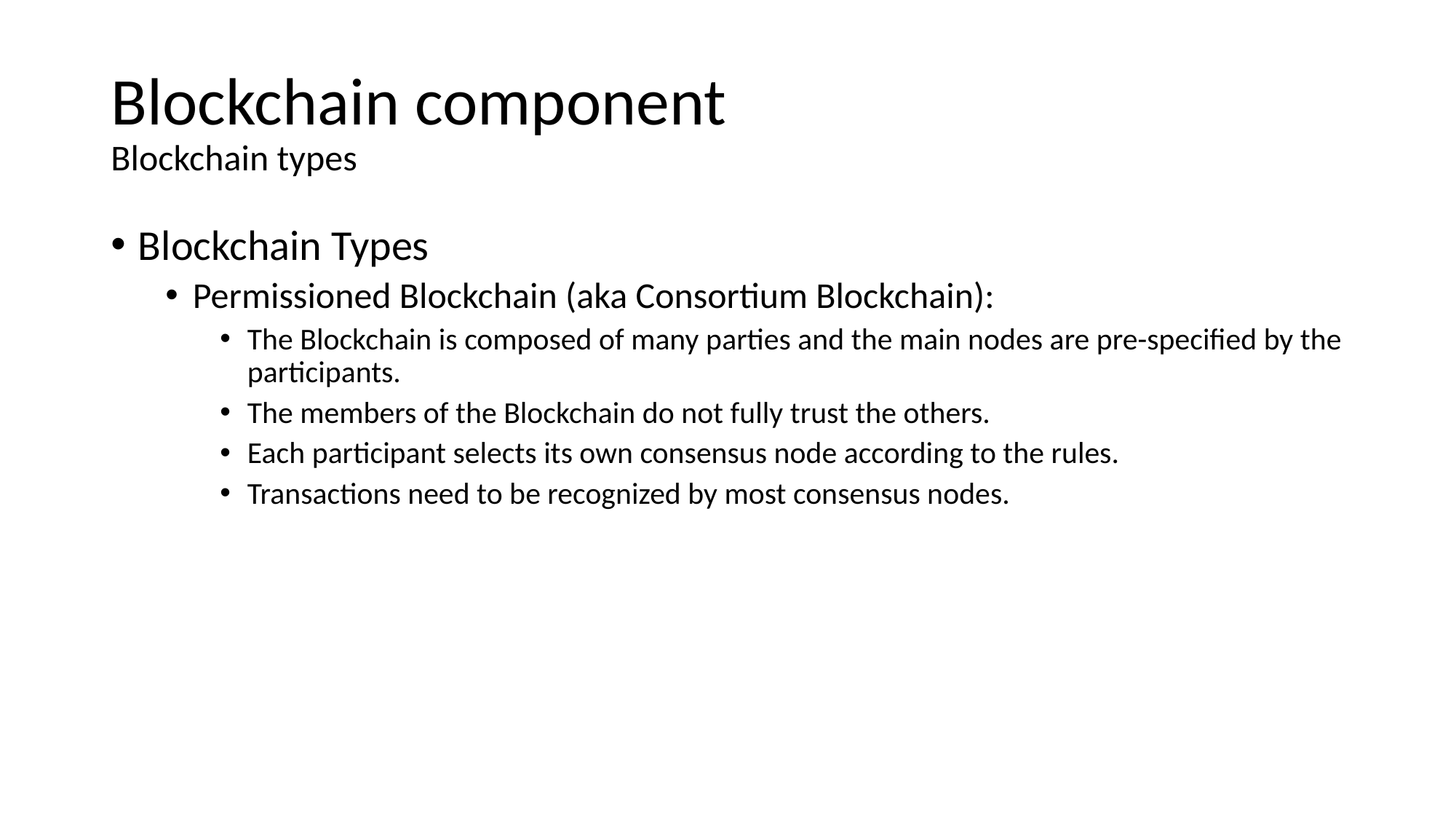

# Blockchain component Blockchain types
Blockchain Types
Permissioned Blockchain (aka Consortium Blockchain):
The Blockchain is composed of many parties and the main nodes are pre-specified by the participants.
The members of the Blockchain do not fully trust the others.
Each participant selects its own consensus node according to the rules.
Transactions need to be recognized by most consensus nodes.